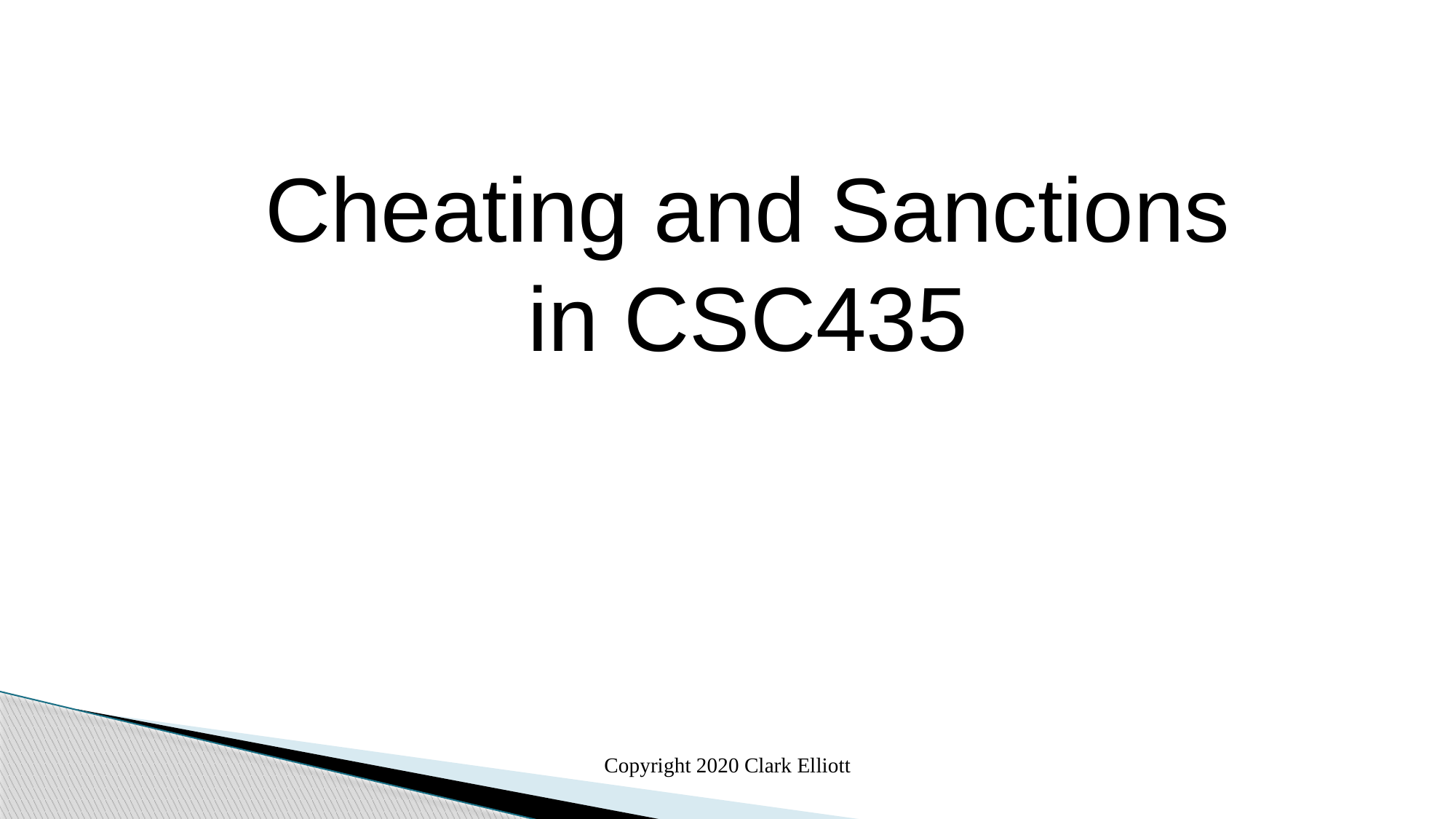

Cheating and Sanctions in CSC435
Copyright 2020 Clark Elliott